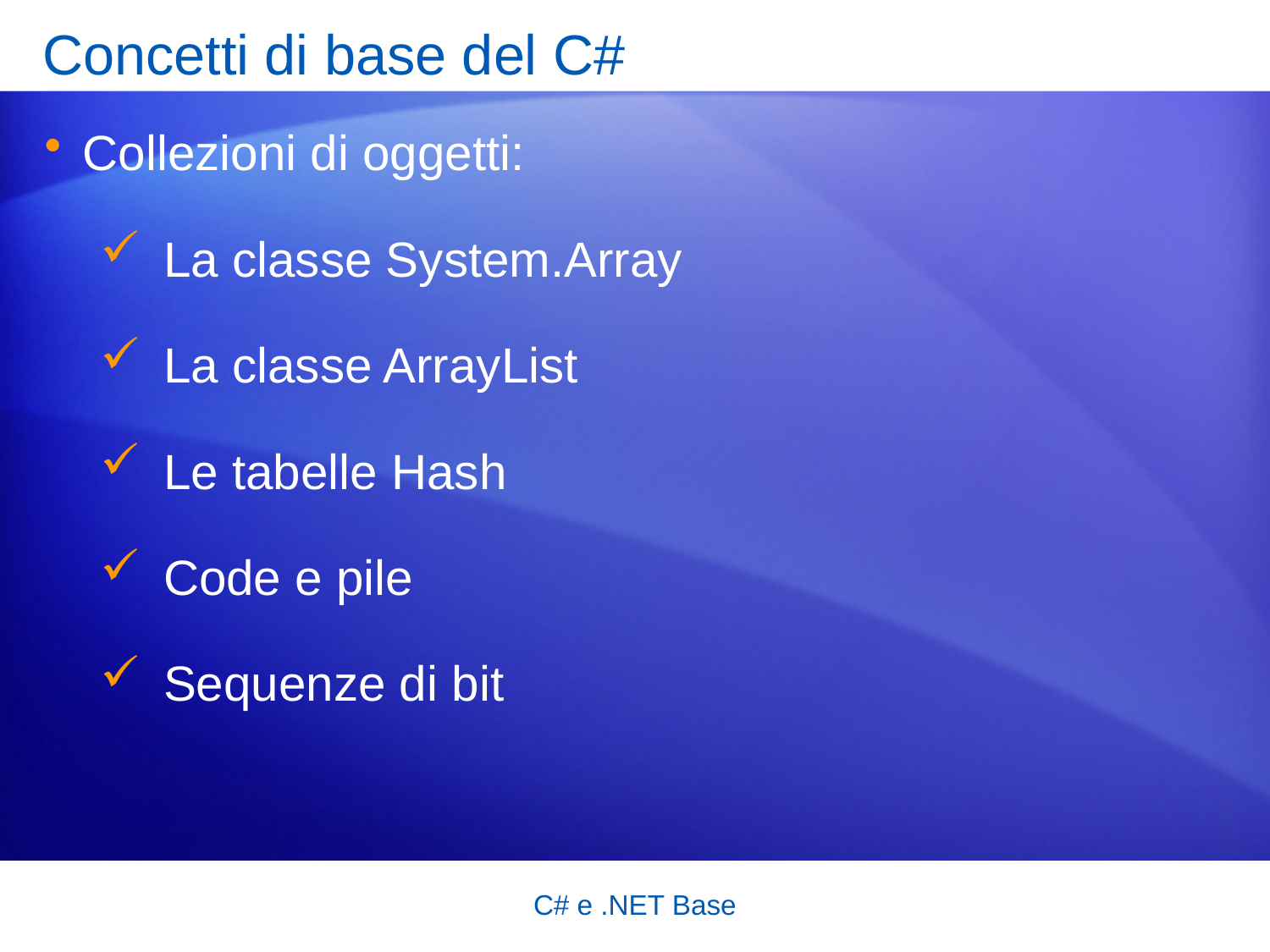

# Concetti di base del C#
Collezioni di oggetti:
La classe System.Array
La classe ArrayList
Le tabelle Hash
Code e pile
Sequenze di bit

C# e .NET Base